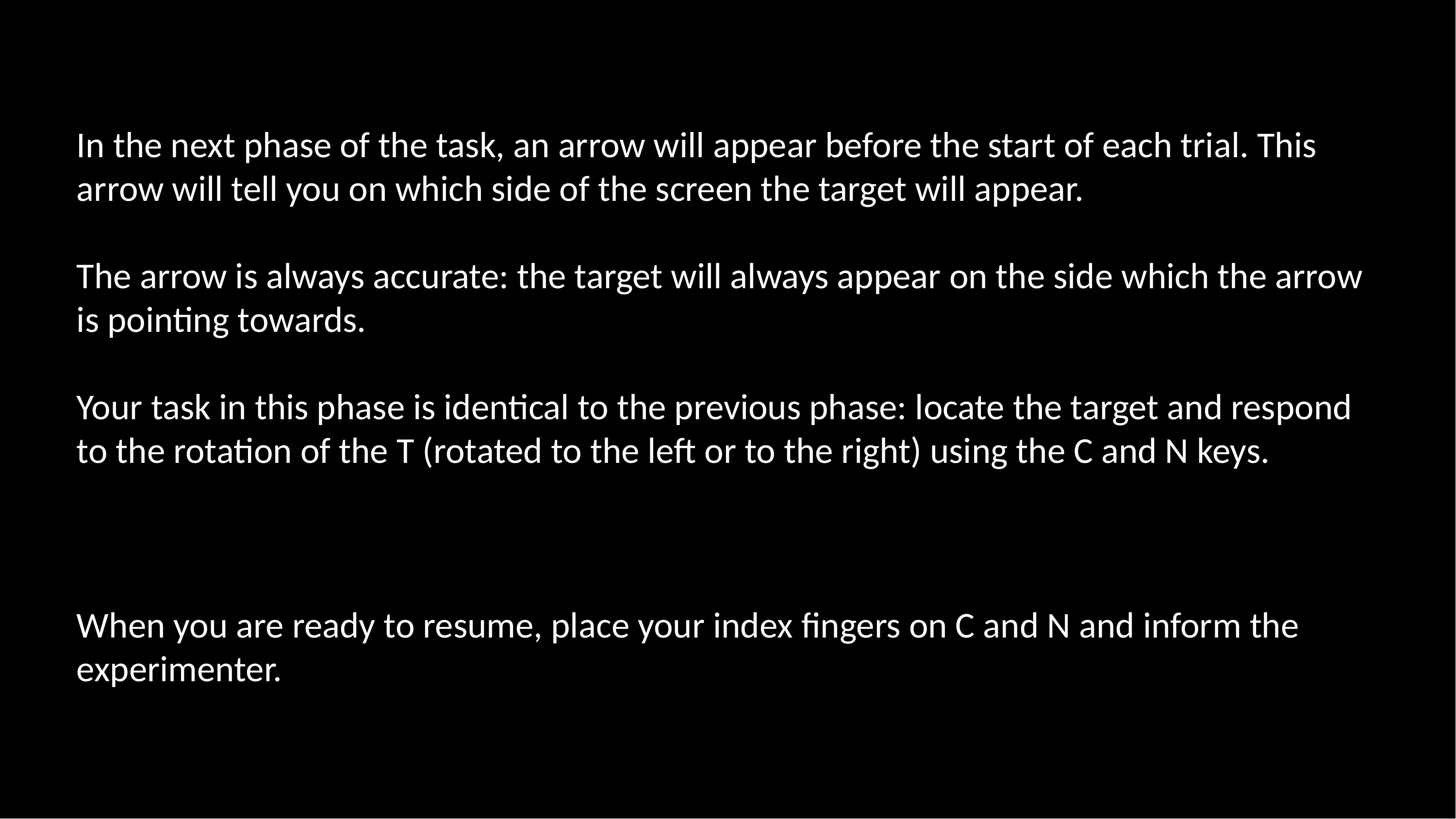

In the next phase of the task, an arrow will appear before the start of each trial. This arrow will tell you on which side of the screen the target will appear.

The arrow is always accurate: the target will always appear on the side which the arrow is pointing towards.

Your task in this phase is identical to the previous phase: locate the target and respond to the rotation of the T (rotated to the left or to the right) using the C and N keys.

When you are ready to resume, place your index fingers on C and N and inform the experimenter.